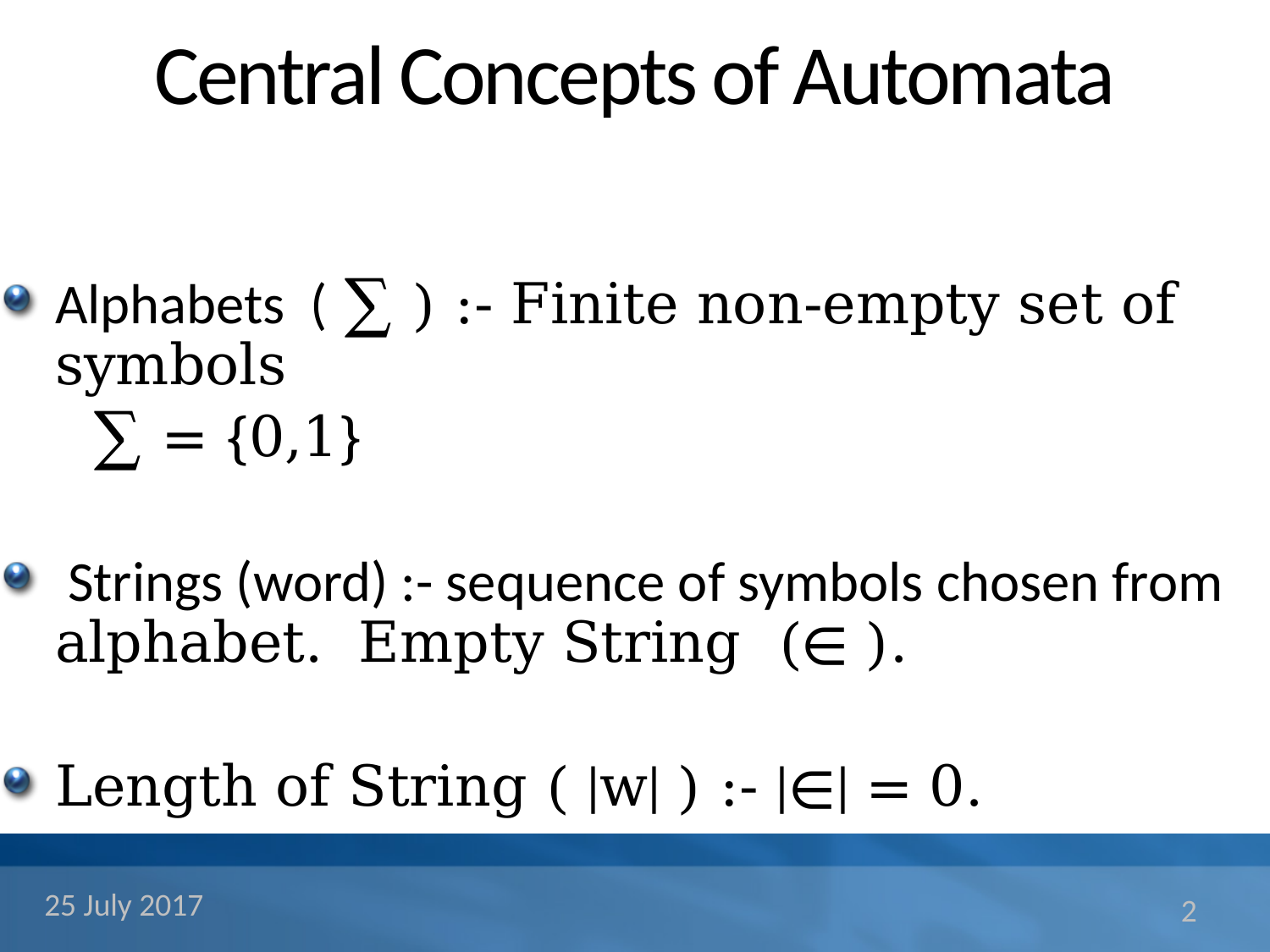

# Central Concepts of Automata

Alphabets  ( ∑ ) :- Finite non-empty set of symbols
     ∑ = {0,1}

 Strings (word) :- sequence of symbols chosen from   alphabet.  Empty String  (∊ ).

Length of String ( |w| ) :- |∊| = 0.